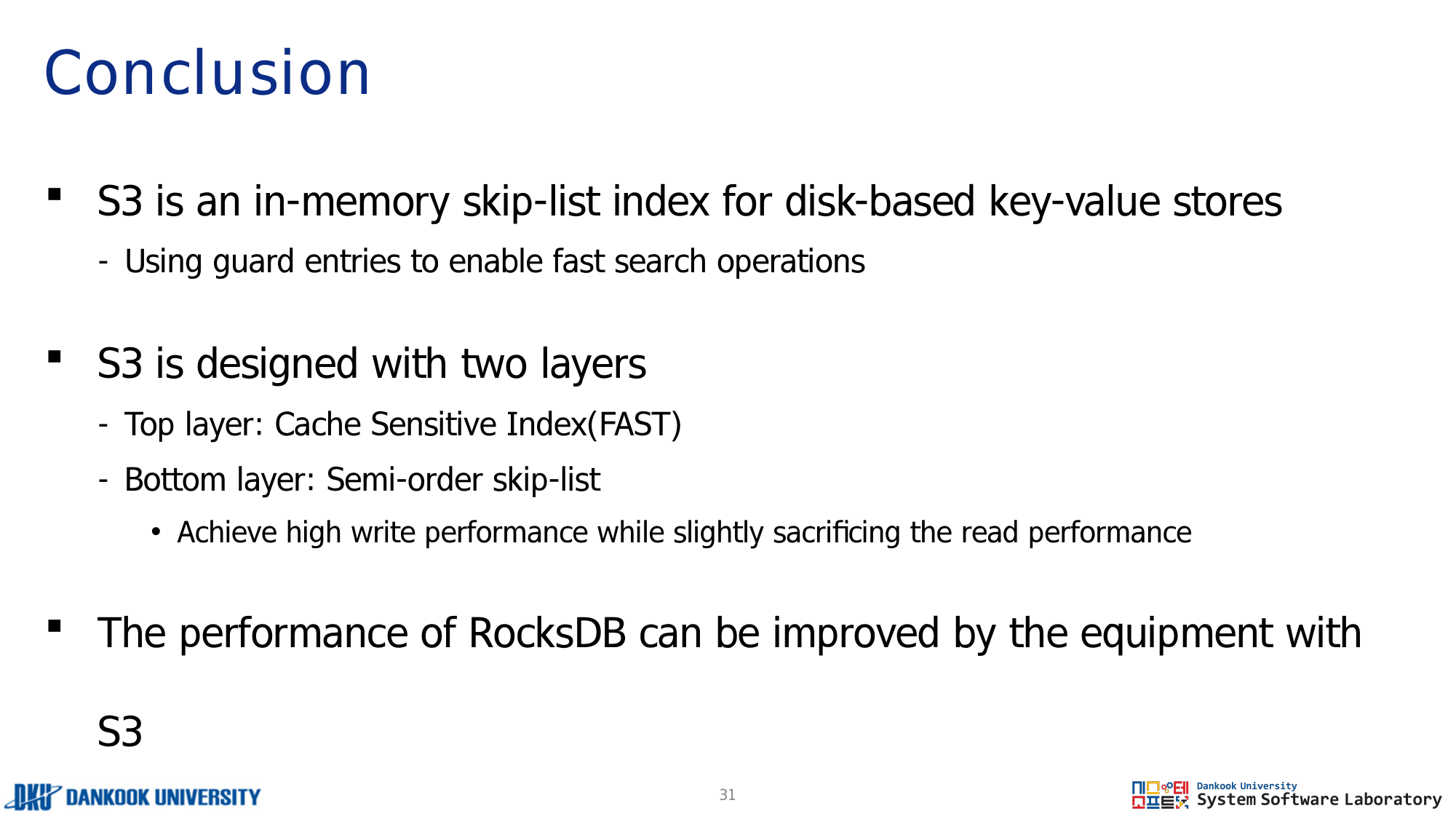

# Conclusion
S3 is an in-memory skip-list index for disk-based key-value stores
Using guard entries to enable fast search operations
S3 is designed with two layers
Top layer: Cache Sensitive Index(FAST)
Bottom layer: Semi-order skip-list
Achieve high write performance while slightly sacrificing the read performance
The performance of RocksDB can be improved by the equipment with S3
31